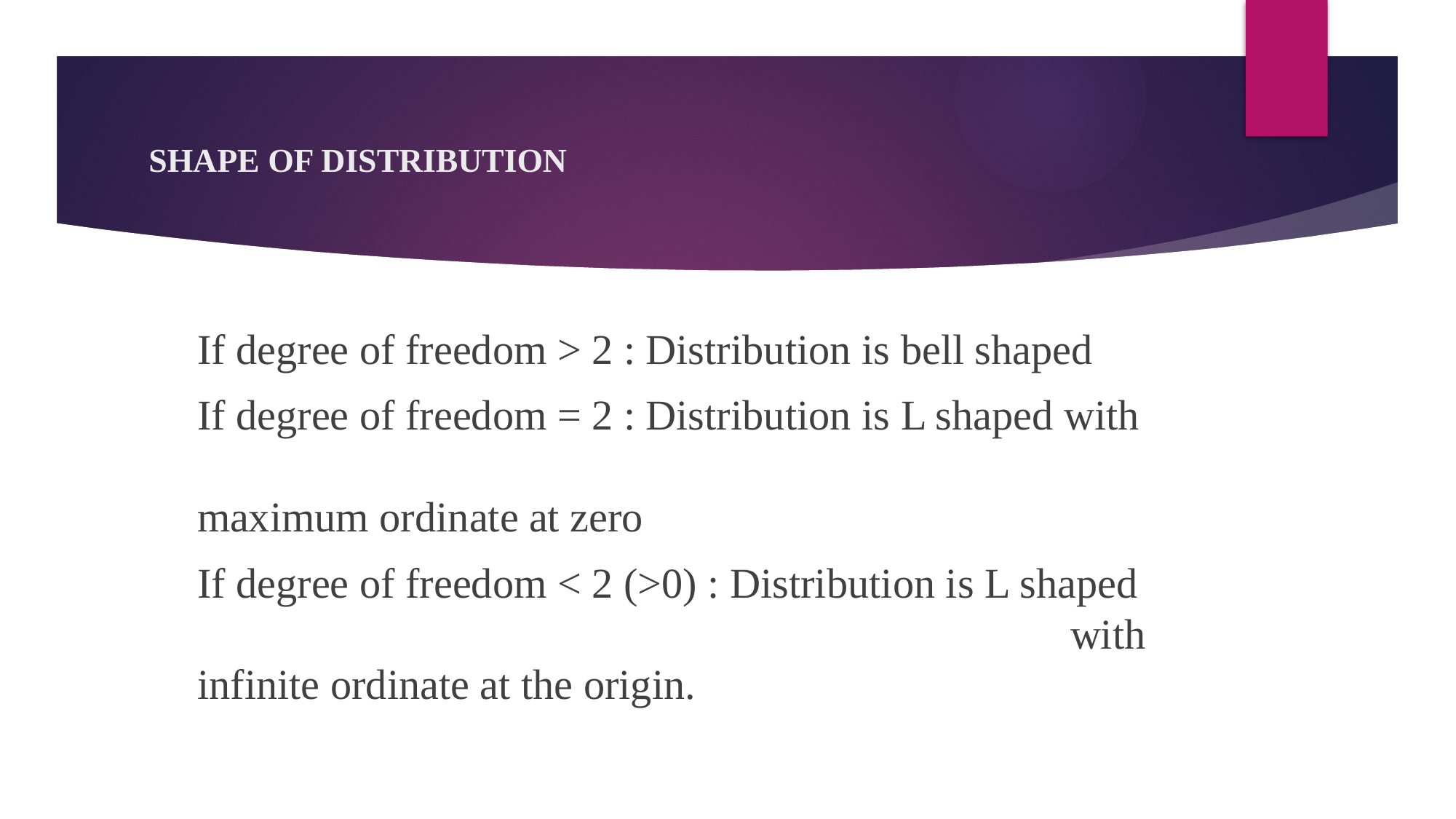

# SHAPE OF DISTRIBUTION
If degree of freedom > 2 : Distribution is bell shaped
If degree of freedom = 2 : Distribution is L shaped with 										maximum ordinate at zero
If degree of freedom < 2 (>0) : Distribution is L shaped    								with infinite ordinate at the origin.